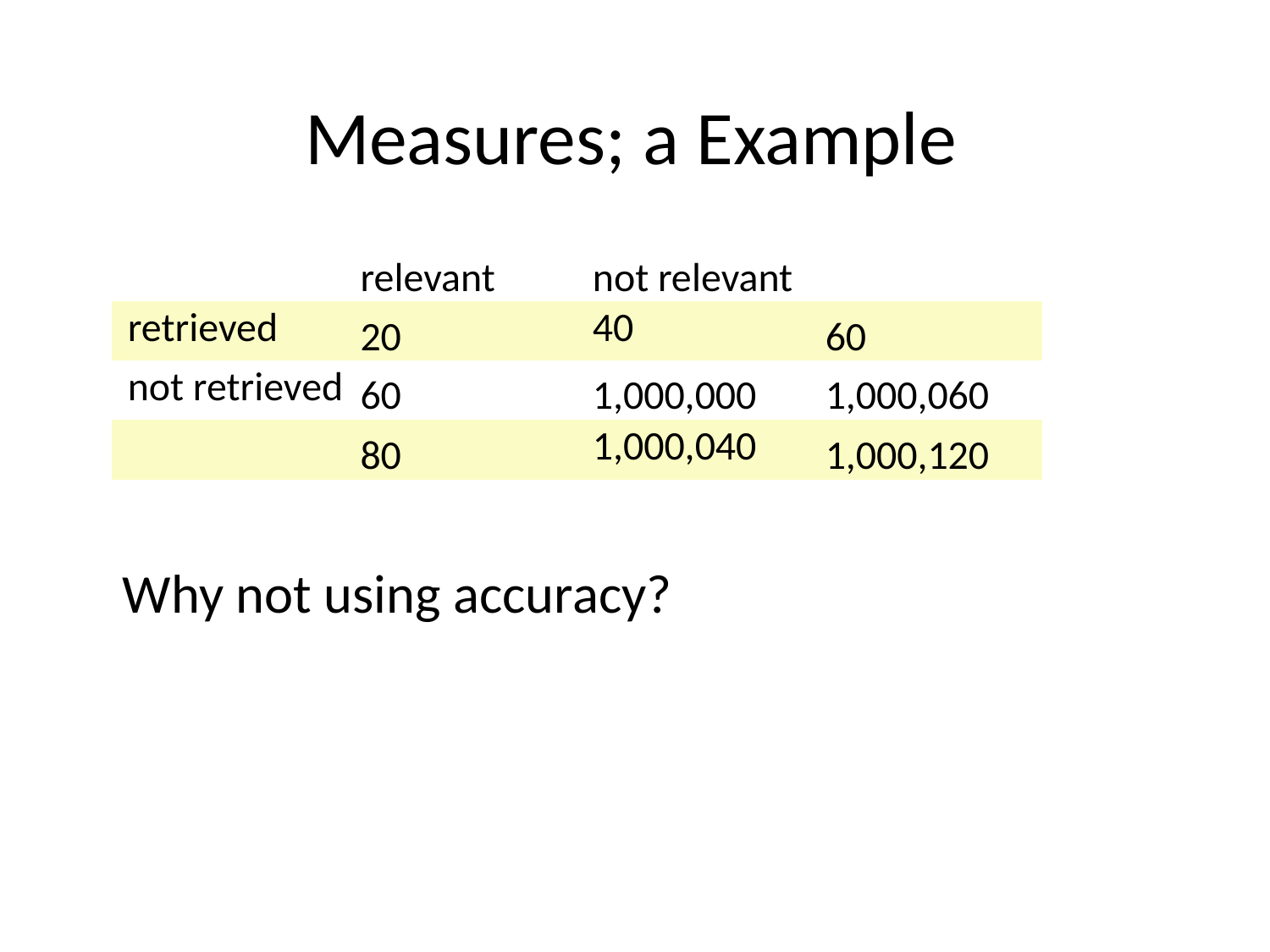

Measures; a Example
|  | relevant | not relevant |  |
| --- | --- | --- | --- |
| retrieved | 20 | 40 | 60 |
| not retrieved | 60 | 1,000,000 | 1,000,060 |
|  | 80 | 1,000,040 | 1,000,120 |
Why not using accuracy?